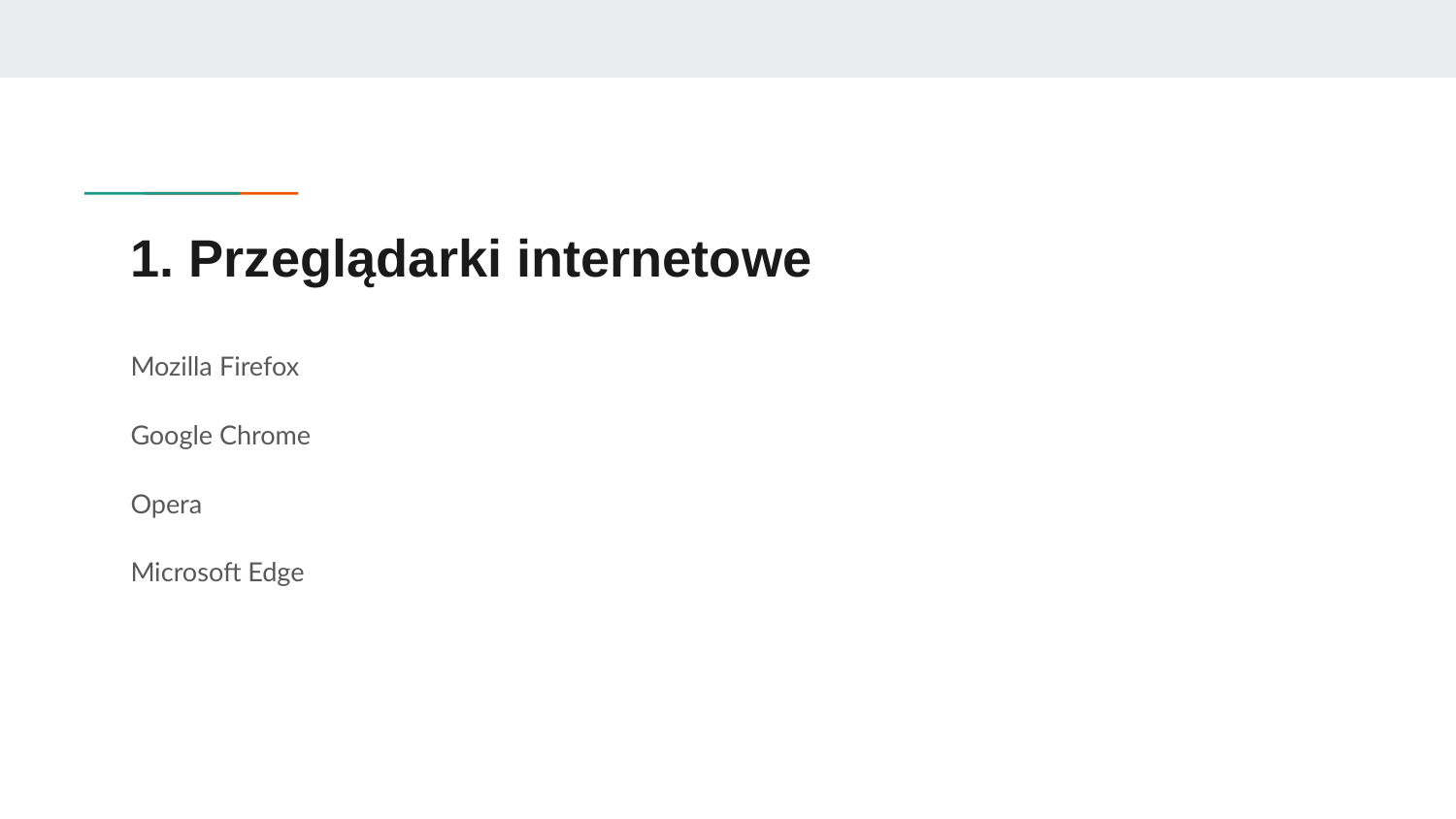

# 1. Przeglądarki internetowe
Mozilla Firefox
Google Chrome
Opera
Microsoft Edge